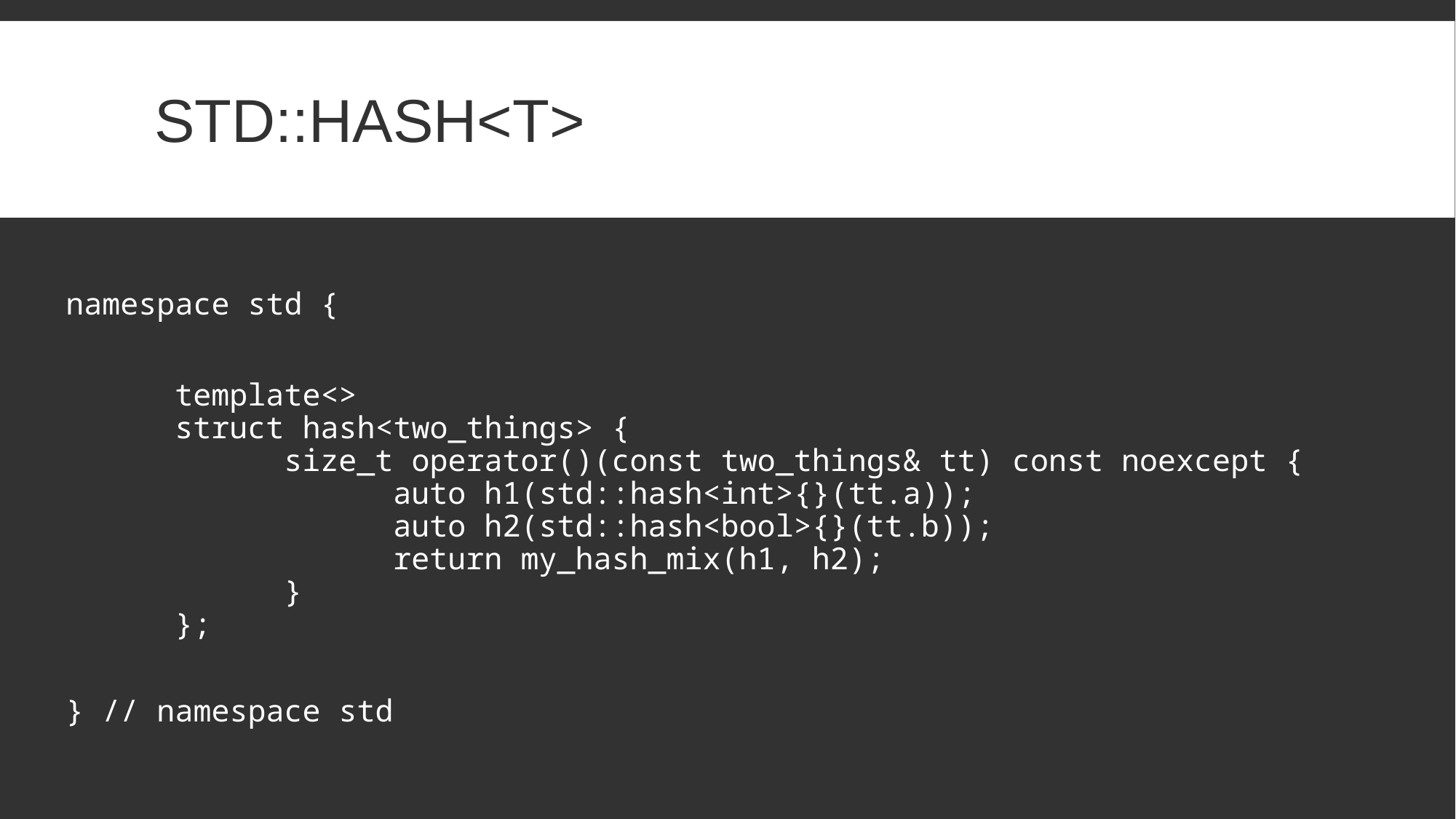

# std::hash<T>
namespace std {
	template<>
	struct hash<two_things> {
		size_t operator()(const two_things& tt) const noexcept {
			auto h1(std::hash<int>{}(tt.a));
			auto h2(std::hash<bool>{}(tt.b));
			return my_hash_mix(h1, h2);
        	}
	};
} // namespace std